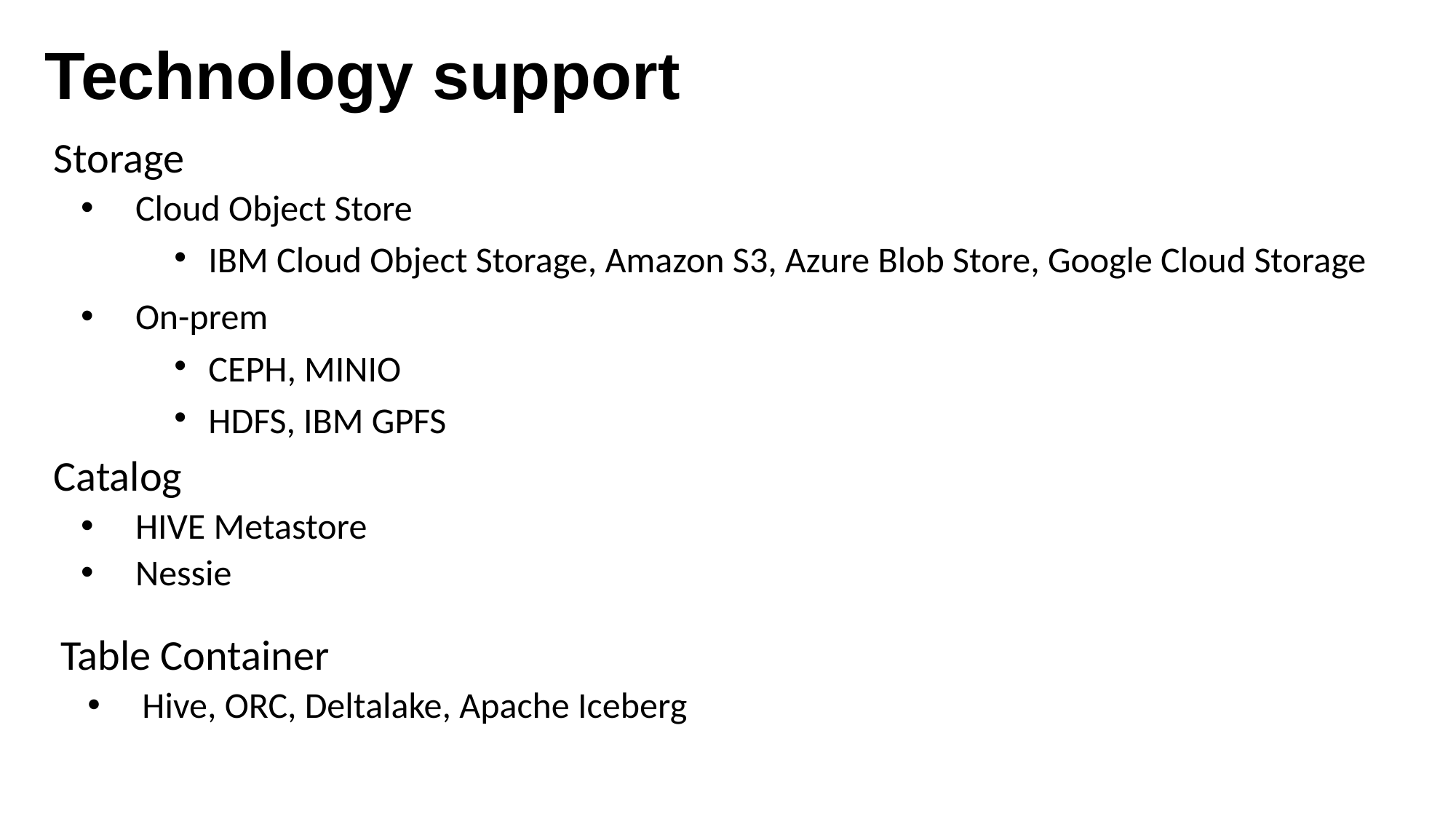

# Technology support
Storage
Cloud Object Store
IBM Cloud Object Storage, Amazon S3, Azure Blob Store, Google Cloud Storage
On-prem
CEPH, MINIO
HDFS, IBM GPFS

Catalog
HIVE Metastore
Nessie

Table Container
Hive, ORC, Deltalake, Apache Iceberg